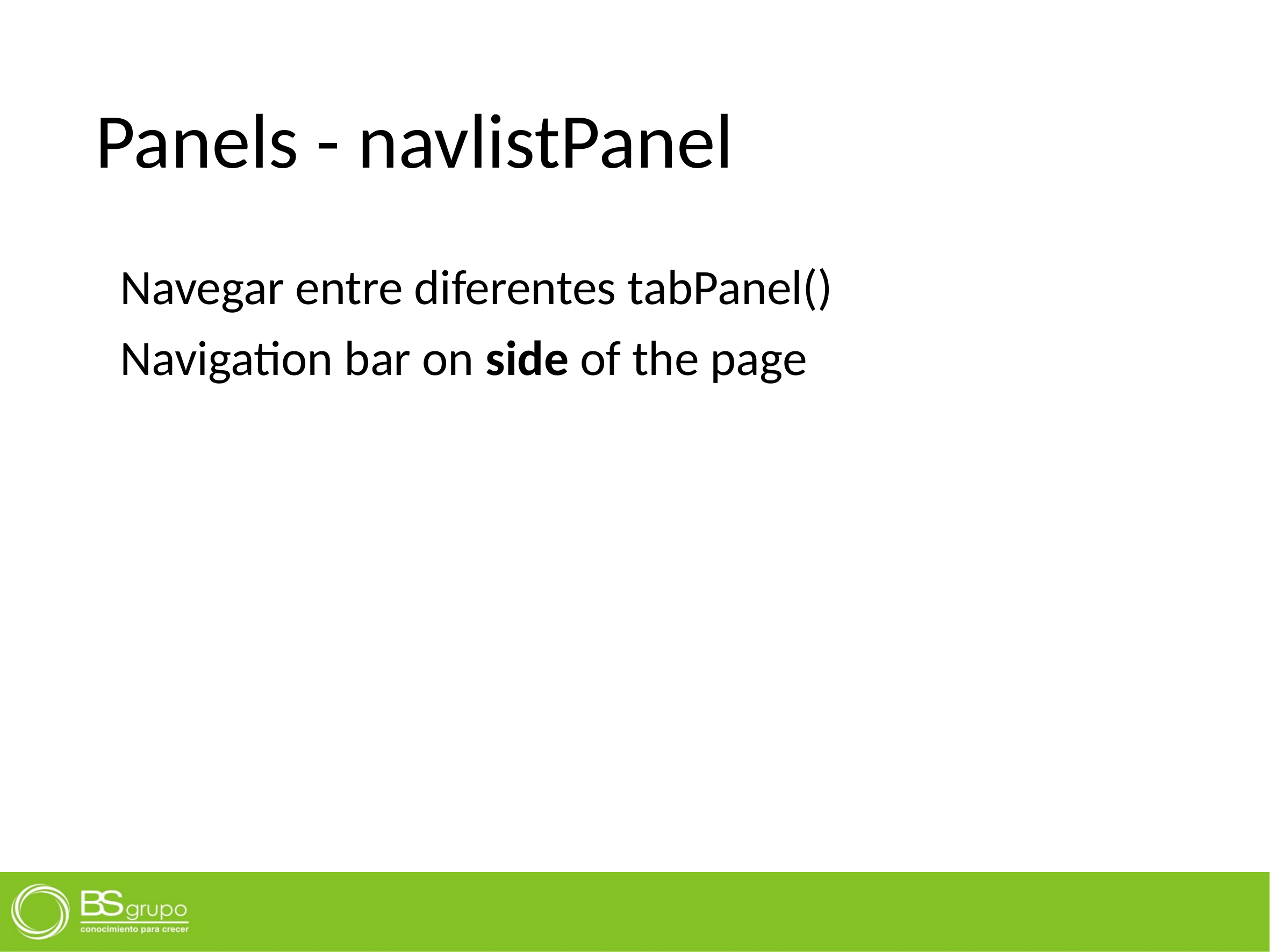

# Panels - navlistPanel
Navegar entre diferentes tabPanel()
Navigation bar on side of the page